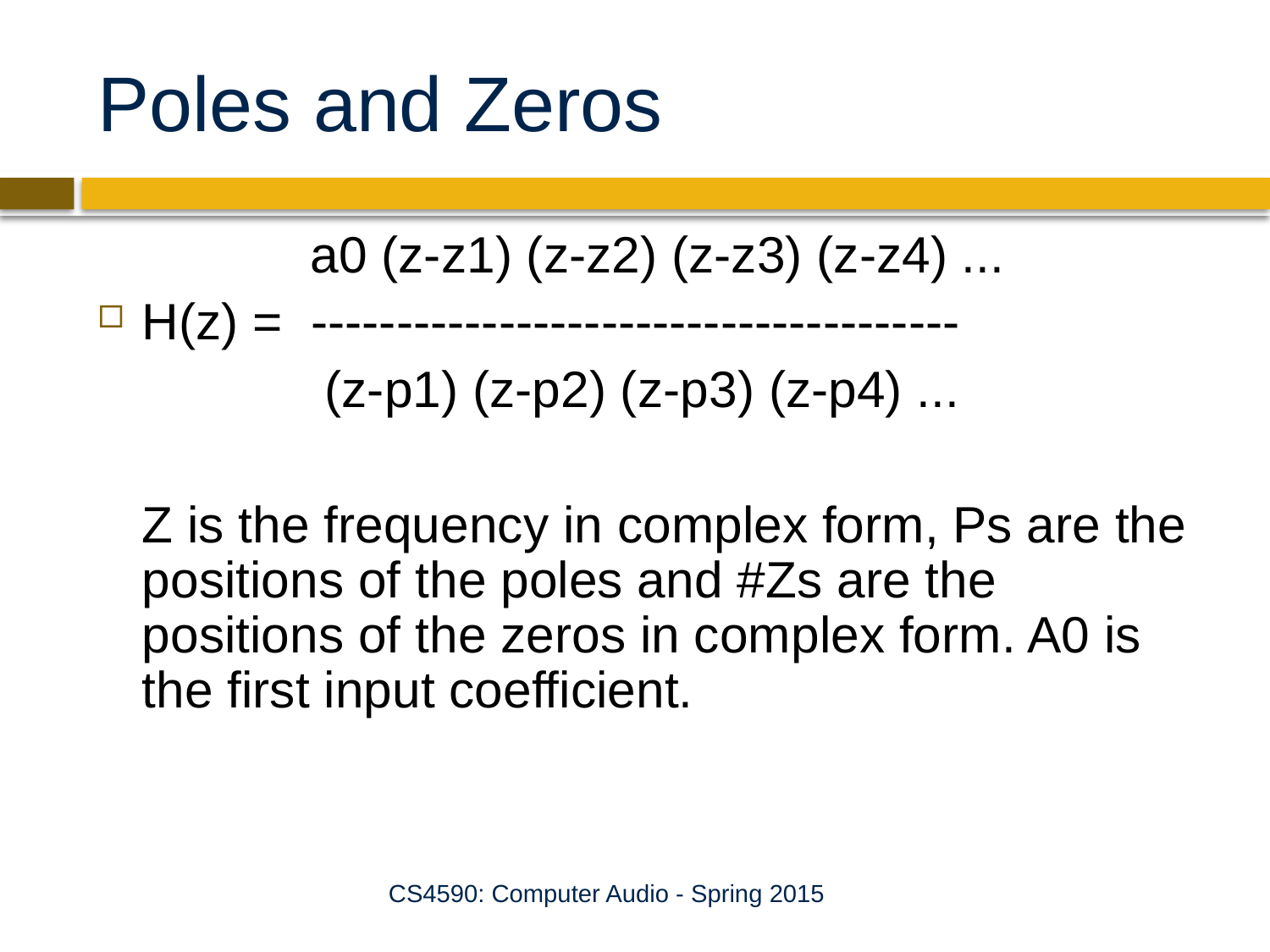

# Poles and Zeros
               a0 (z-z1) (z-z2) (z-z3) (z-z4) ...
H(z) =  --------------------------------------
                (z-p1) (z-p2) (z-p3) (z-p4) ...

	Z is the frequency in complex form, Ps are the positions of the poles and #Zs are the positions of the zeros in complex form. A0 is the first input coefficient.

CS4590: Computer Audio - Spring 2015